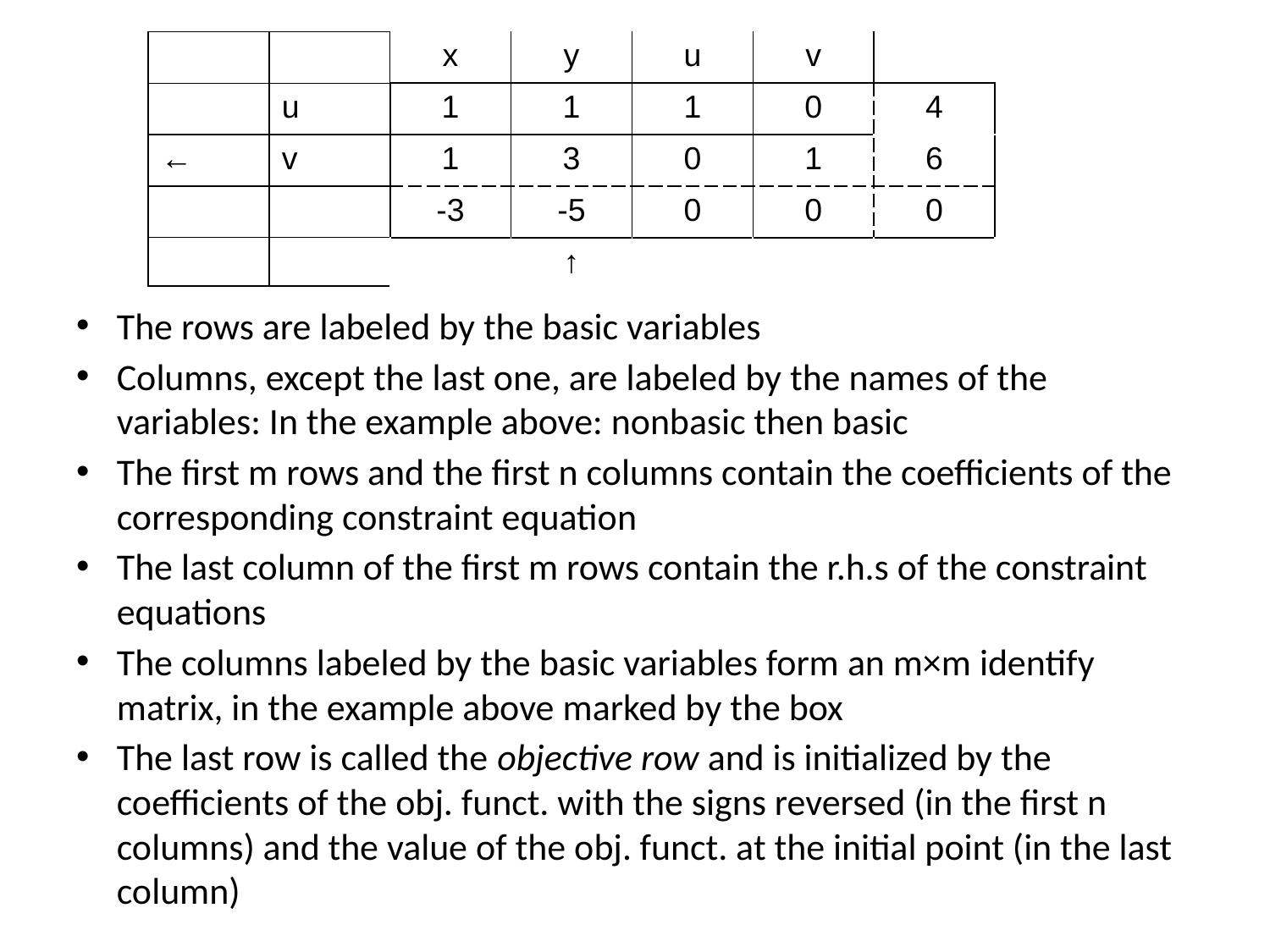

|  |  | x | y | u | v |  |
| --- | --- | --- | --- | --- | --- | --- |
|  | u | 1 | 1 | 1 | 0 | 4 |
| ← | v | 1 | 3 | 0 | 1 | 6 |
|  |  | -3 | -5 | 0 | 0 | 0 |
|  |  |  | ↑ |  |  |  |
The rows are labeled by the basic variables
Columns, except the last one, are labeled by the names of the variables: In the example above: nonbasic then basic
The first m rows and the first n columns contain the coefficients of the corresponding constraint equation
The last column of the first m rows contain the r.h.s of the constraint equations
The columns labeled by the basic variables form an m×m identify matrix, in the example above marked by the box
The last row is called the objective row and is initialized by the coefficients of the obj. funct. with the signs reversed (in the first n columns) and the value of the obj. funct. at the initial point (in the last column)